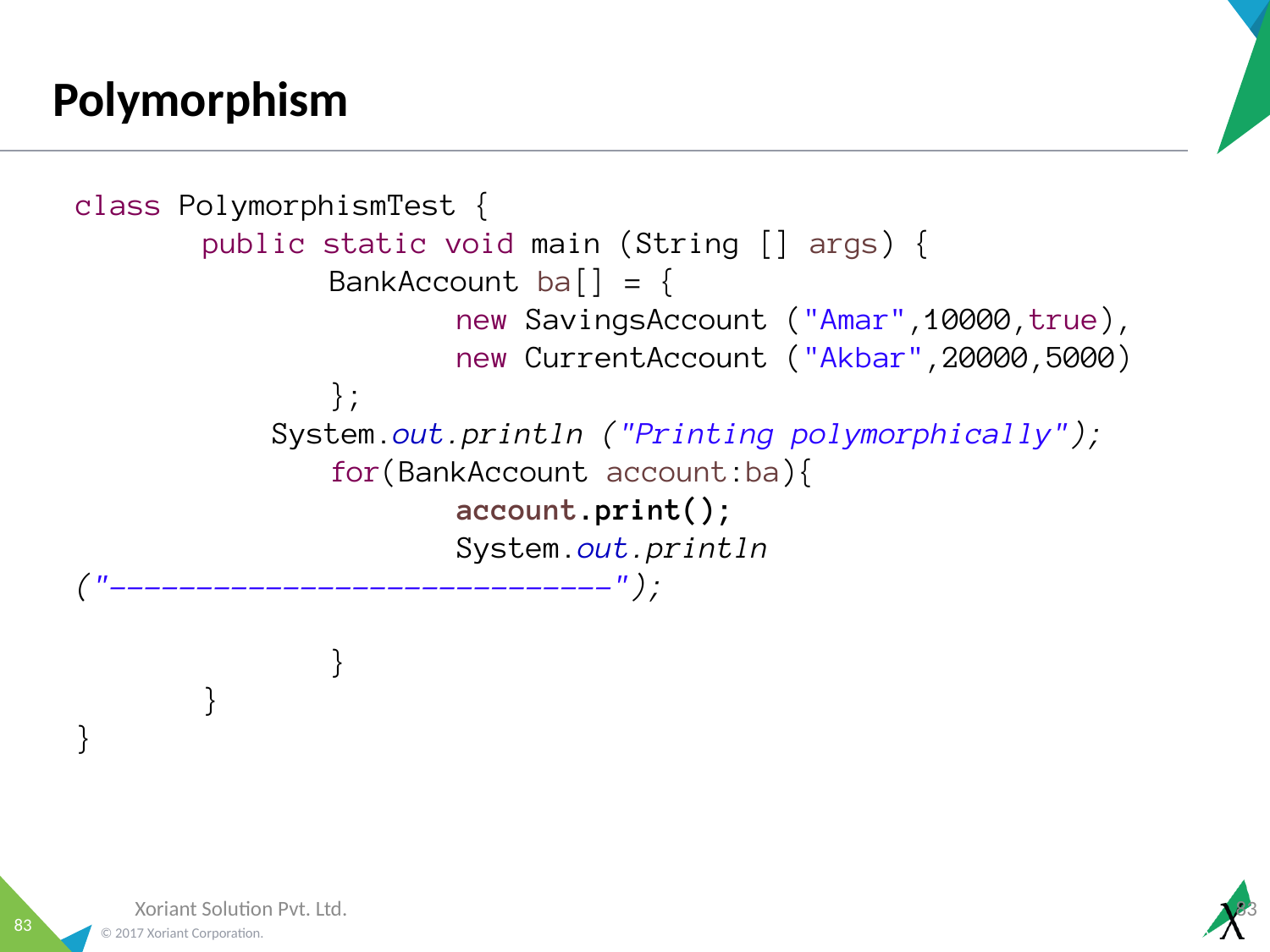

# Polymorphism
class PolymorphismTest {
	public static void main (String [] args) {
		BankAccount ba[] = {
			new SavingsAccount ("Amar",10000,true),
			new CurrentAccount ("Akbar",20000,5000)
		};
	    System.out.println ("Printing polymorphically");
		for(BankAccount account:ba){
			account.print();
			System.out.println ("-----------------------------");

		}
	}
}
Xoriant Solution Pvt. Ltd.
83